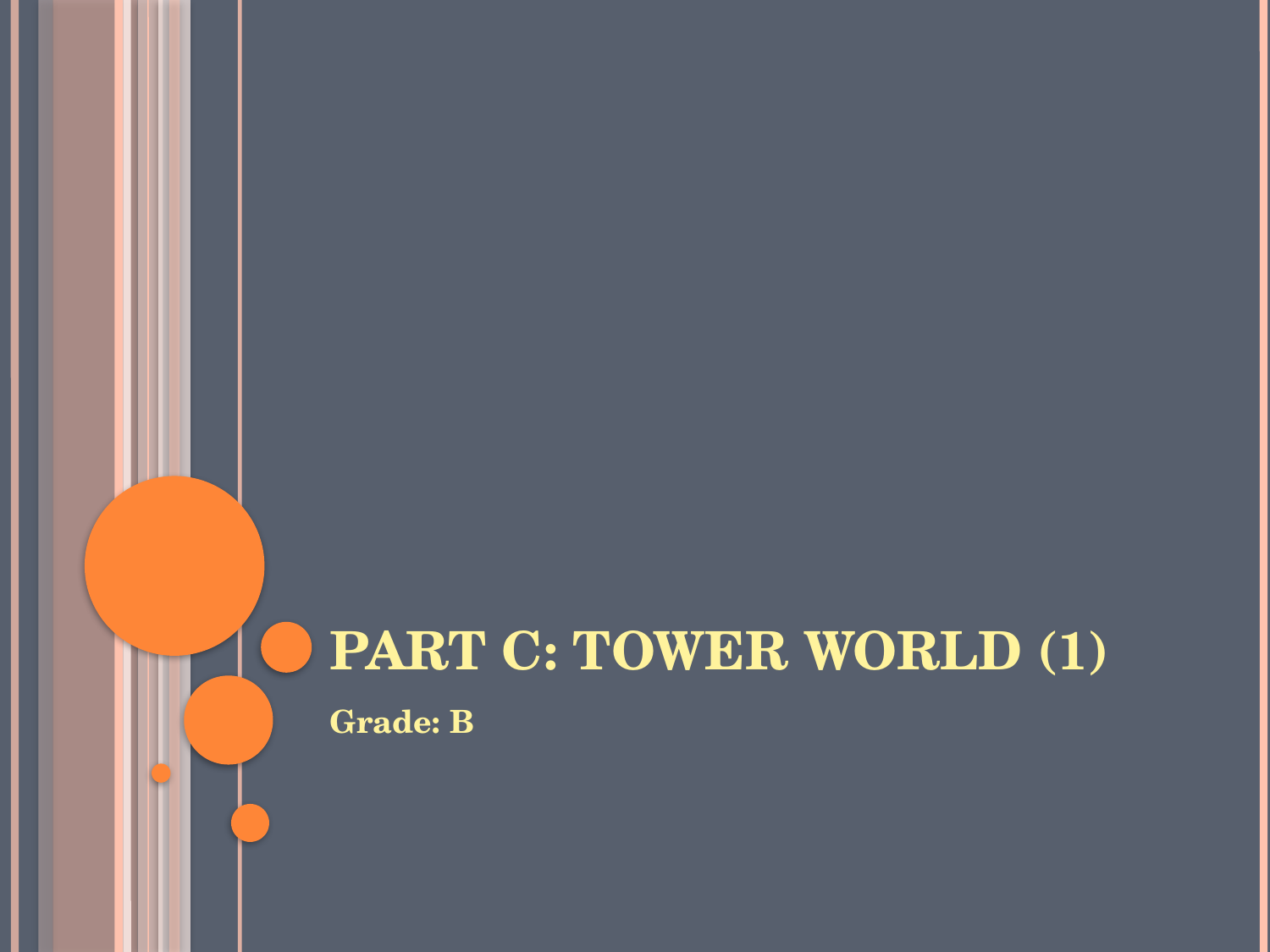

# Part C: Tower World (1)
Grade: B